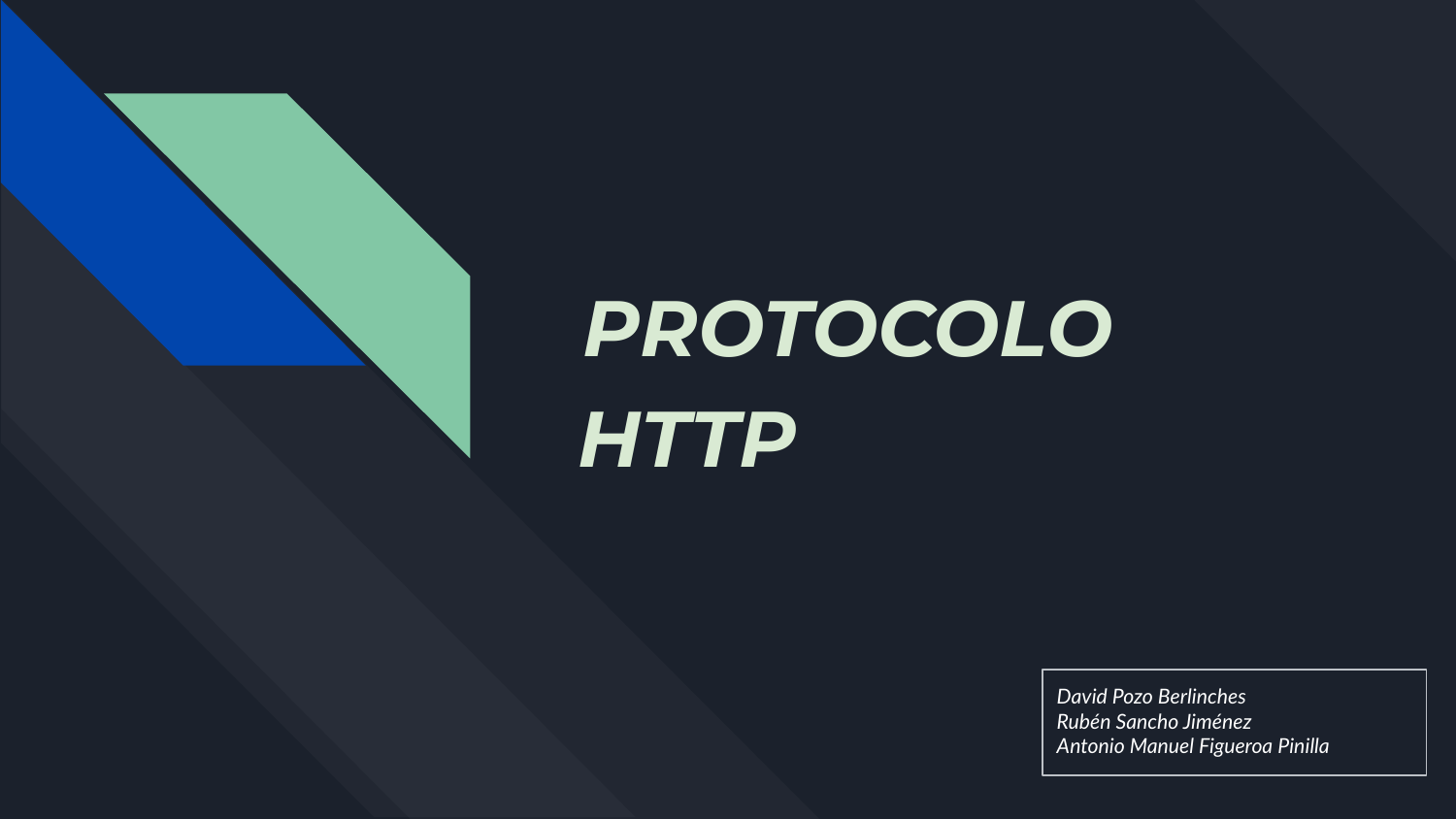

# PROTOCOLO HTTP

David Pozo Berlinches
Rubén Sancho Jiménez
Antonio Manuel Figueroa Pinilla